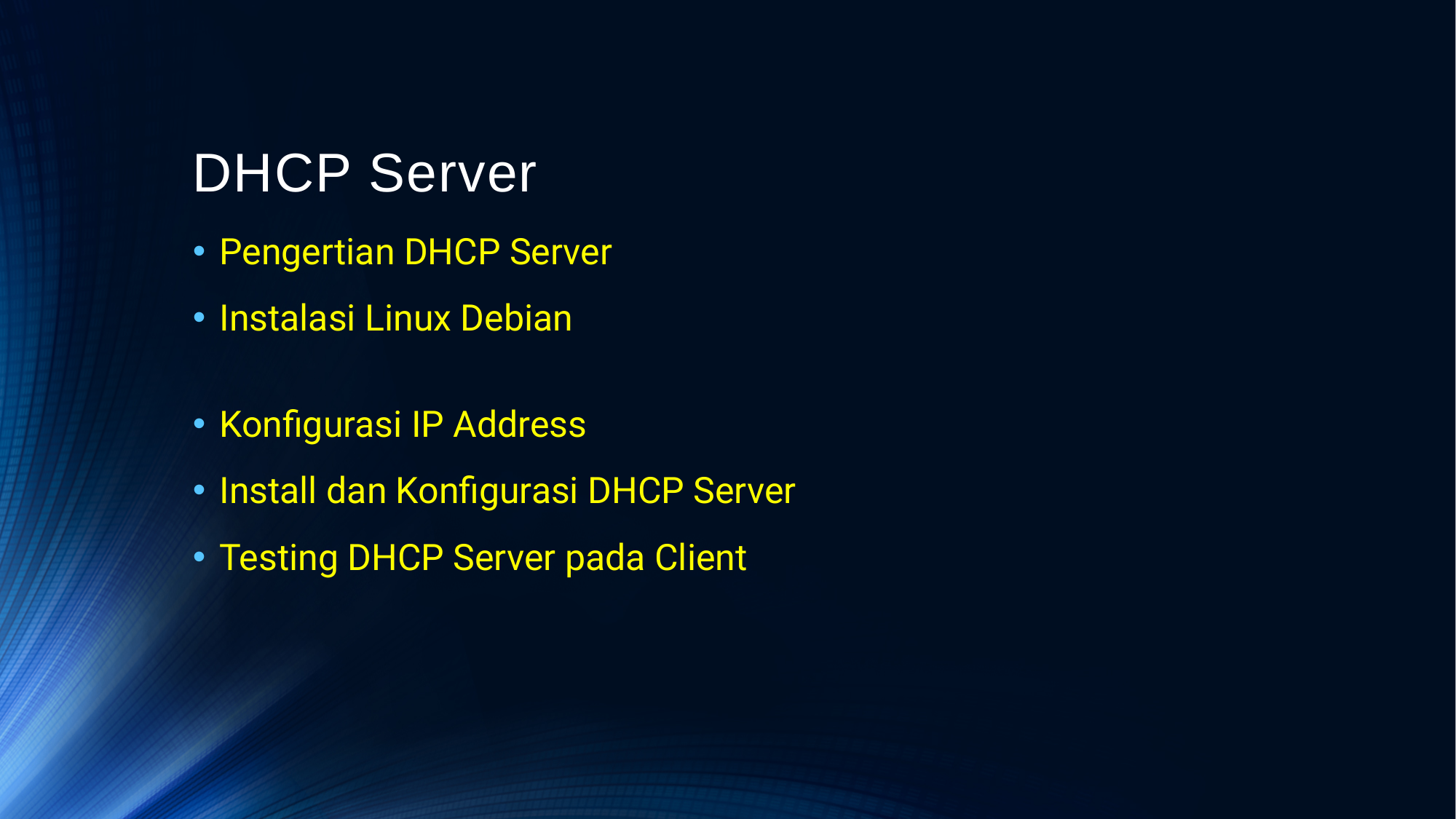

# DHCP Server
Pengertian DHCP Server
Instalasi Linux Debian
Konfigurasi IP Address
Install dan Konfigurasi DHCP Server
Testing DHCP Server pada Client